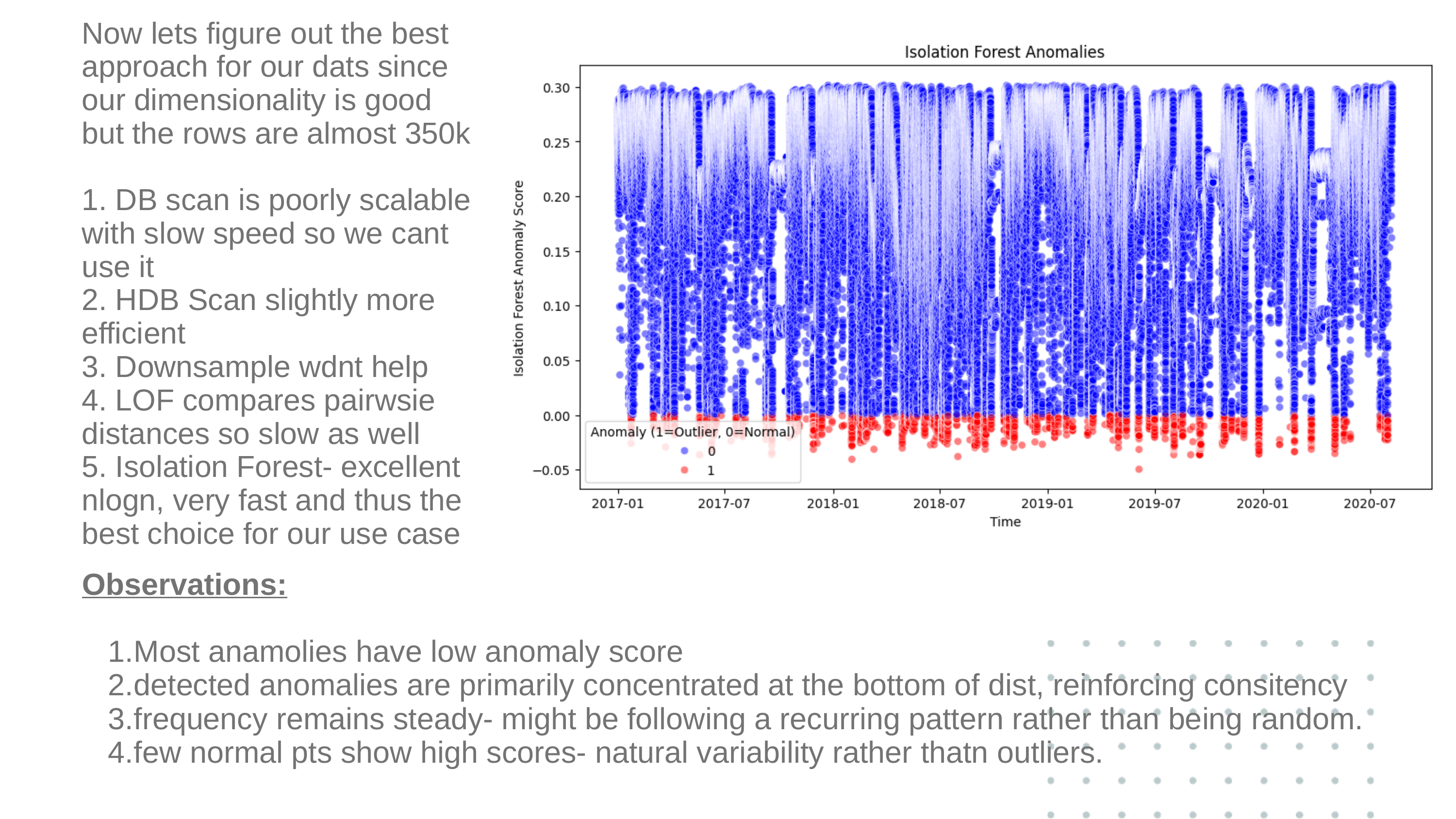

Now lets figure out the best approach for our dats since our dimensionality is good but the rows are almost 350k

1. DB scan is poorly scalable with slow speed so we cant use it
2. HDB Scan slightly more efficient
3. Downsample wdnt help
4. LOF compares pairwsie distances so slow as well
5. Isolation Forest- excellent nlogn, very fast and thus the best choice for our use case

Observations:

Most anamolies have low anomaly score
detected anomalies are primarily concentrated at the bottom of dist, reinforcing consitency
frequency remains steady- might be following a recurring pattern rather than being random.
few normal pts show high scores- natural variability rather thatn outliers.